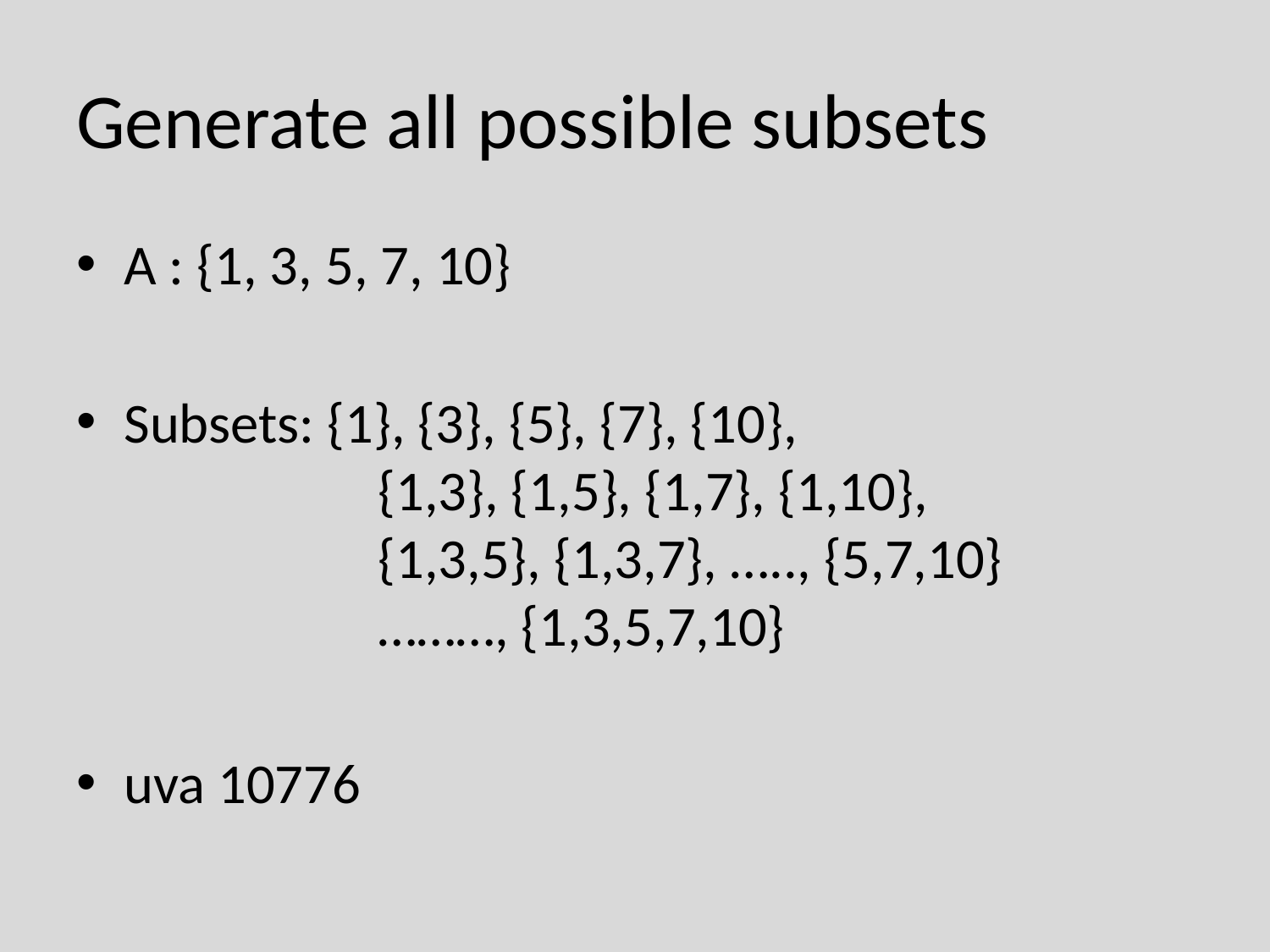

# Generate all possible subsets
A : {1, 3, 5, 7, 10}

Subsets: {1}, {3}, {5}, {7}, {10},
		{1,3}, {1,5}, {1,7}, {1,10},
		{1,3,5}, {1,3,7}, ….., {5,7,10}
		………, {1,3,5,7,10}

uva 10776